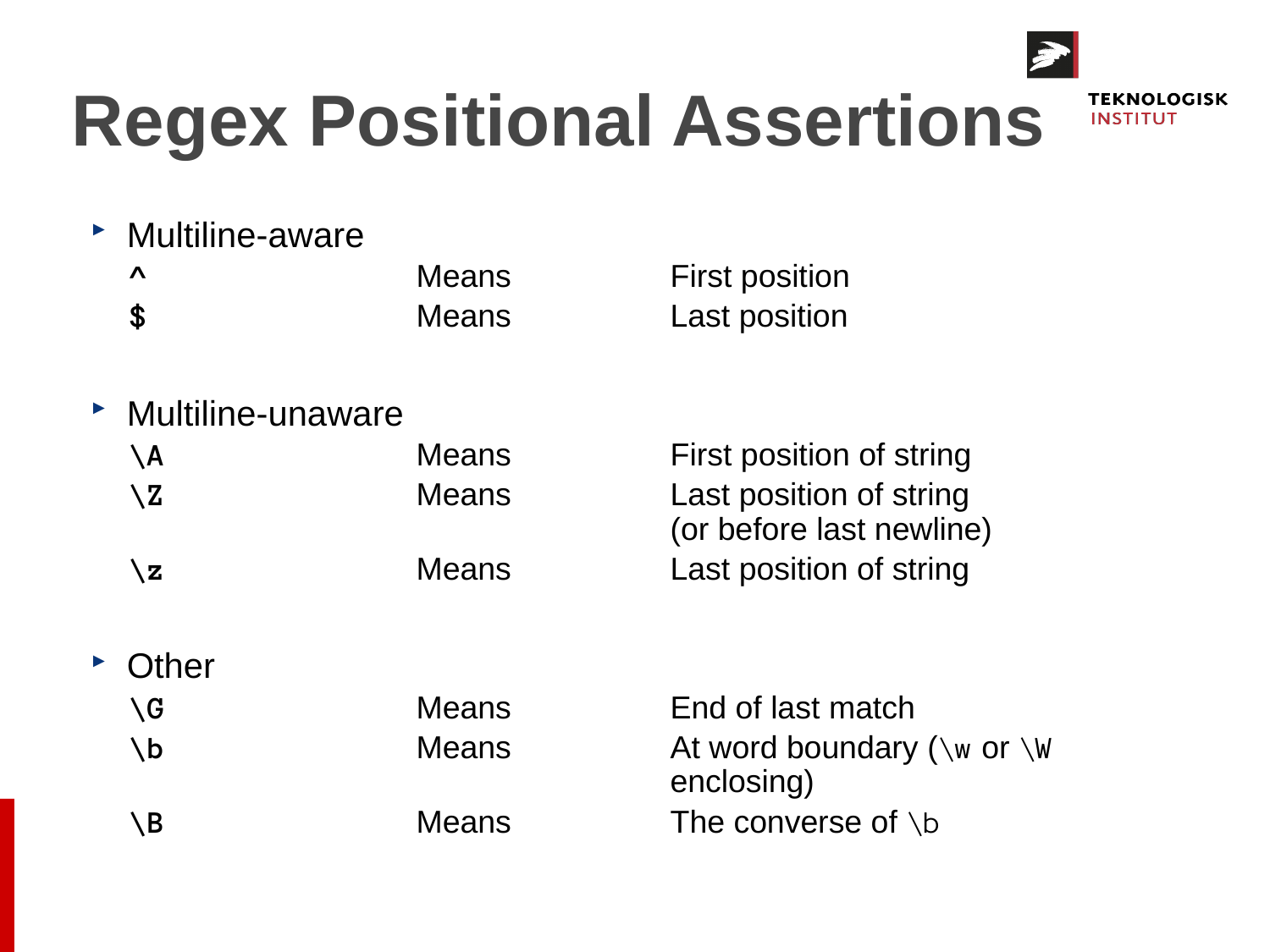

# Regex Positional Assertions
Multiline-aware
^			Means 		First position
$			Means		Last position

Multiline-unaware
\A		Means 		First position of string
\Z		Means 		Last position of string
				(or before last newline)
\z		Means		Last position of string

Other
\G		Means 		End of last match
\b		Means 		At word boundary (\w or \W
 				enclosing)
\B		Means 		The converse of \b